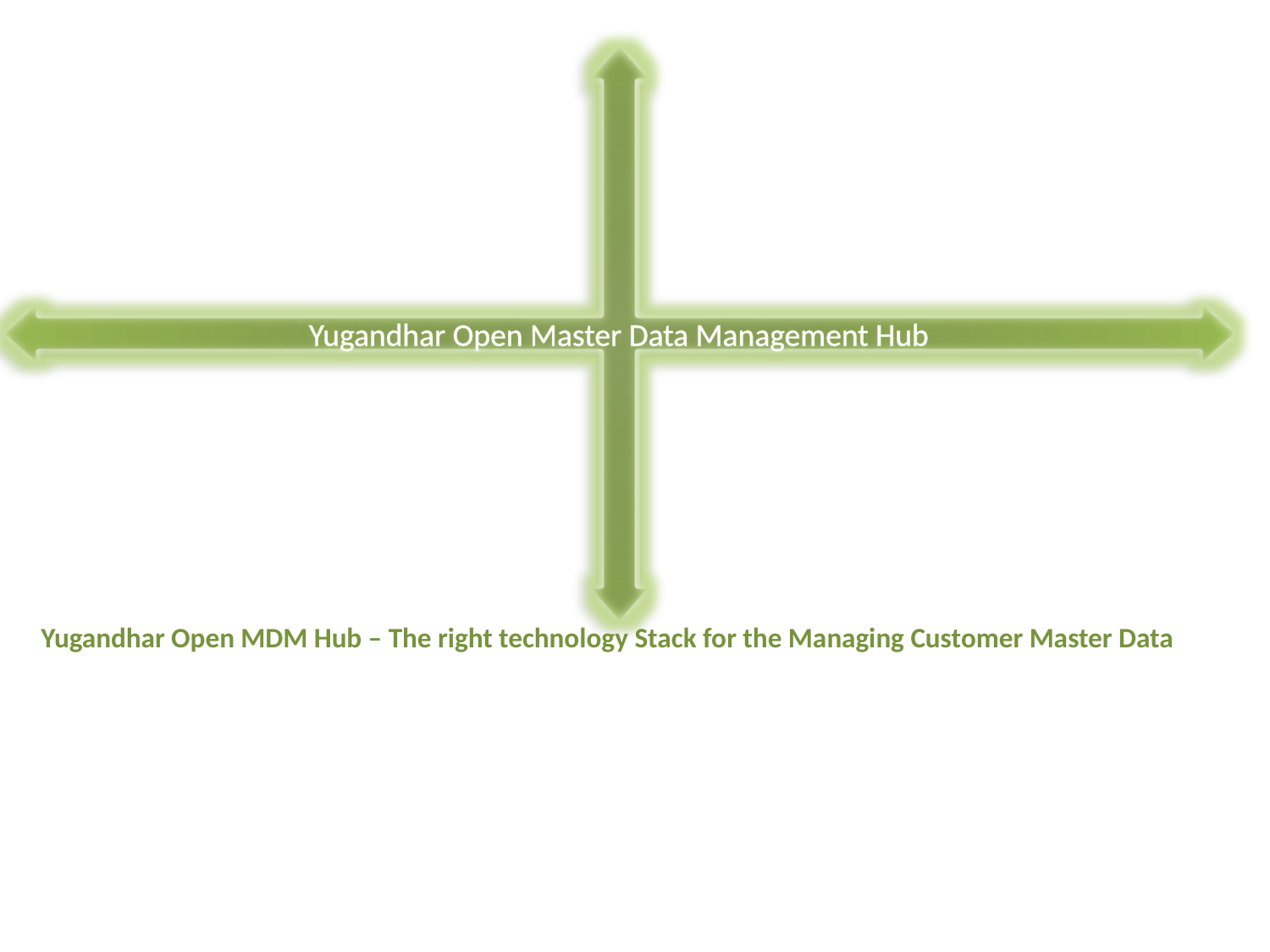

Yugandhar Open Master Data Management Hub

Industry standard MDM solution
Seamless Harmonize Customer Master Data
In built and Extendable Customer Master Data Model
450+ prebuilt ready to use services
Built on Micro services architecture
RESTful and MQ enabled

Cloud Ready
The Yugandhar Open MDM Hub for EWS runs with Springboot embedded web Server like tomcat.
The Yugandhar Open MDM Hub for JEEC is built to be run on a Java Enterprise Edition Container (Web Server) like Red Hat Jboss.

Open Source
Built using Open Source technologies – Spring  boot, Hibernate and Jboss and Tomcat
Supports MariaDB as open source relational database.  lso support Oracle database for large enterprises looking for alternatives.
Layered architecture makes it easy to extended the tool to support other databases

Rapid Development
Rapid Development using Hibernate Reverse Engineering Tool and Yugandhar Code generation Templates
Minimum development cost as eclipse is the supported IDE
Yugandhar Open MDM Hub – The right technology Stack for the Managing Customer Master Data